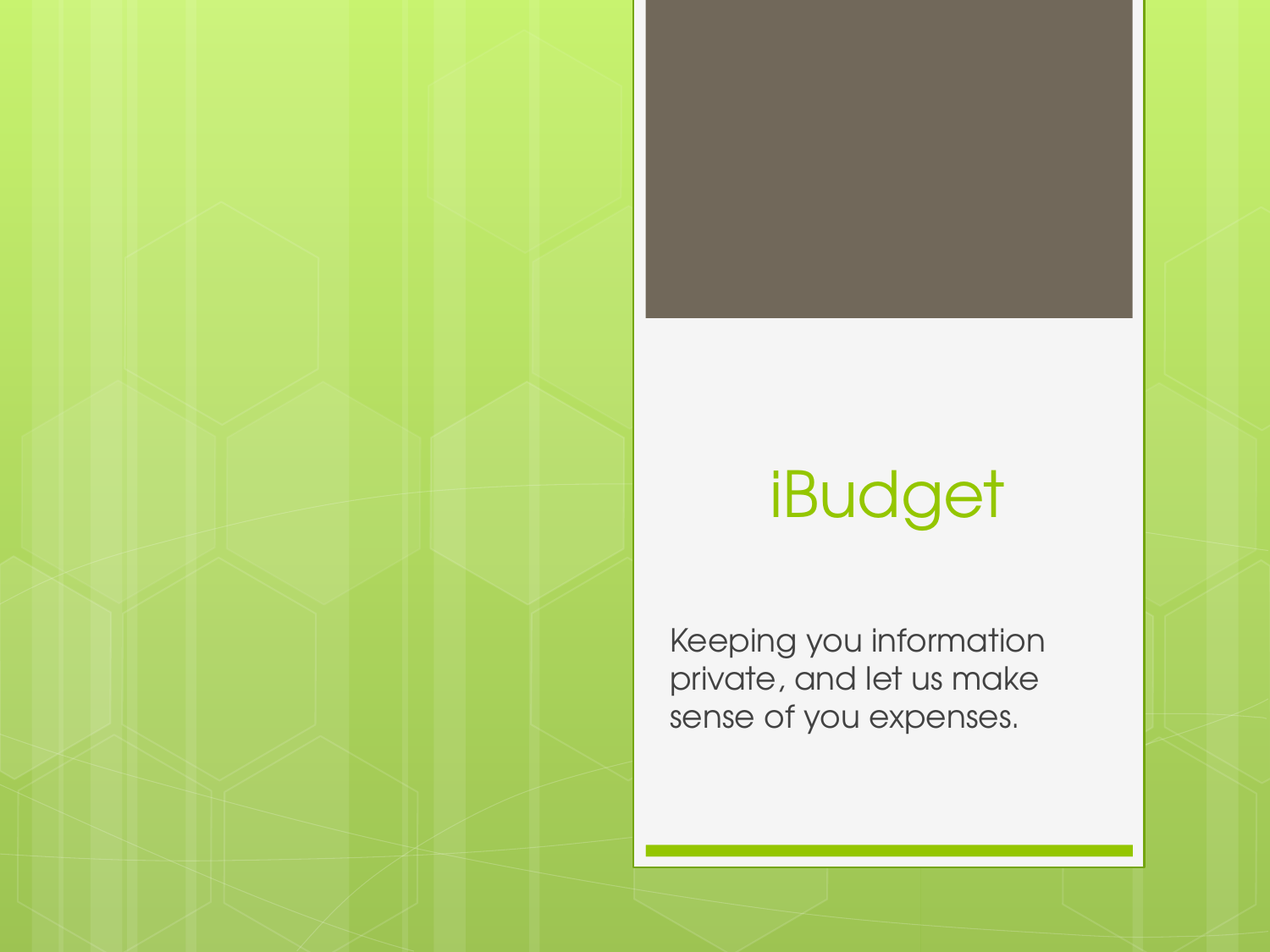

# iBudget
Keeping you information private, and let us make sense of you expenses.